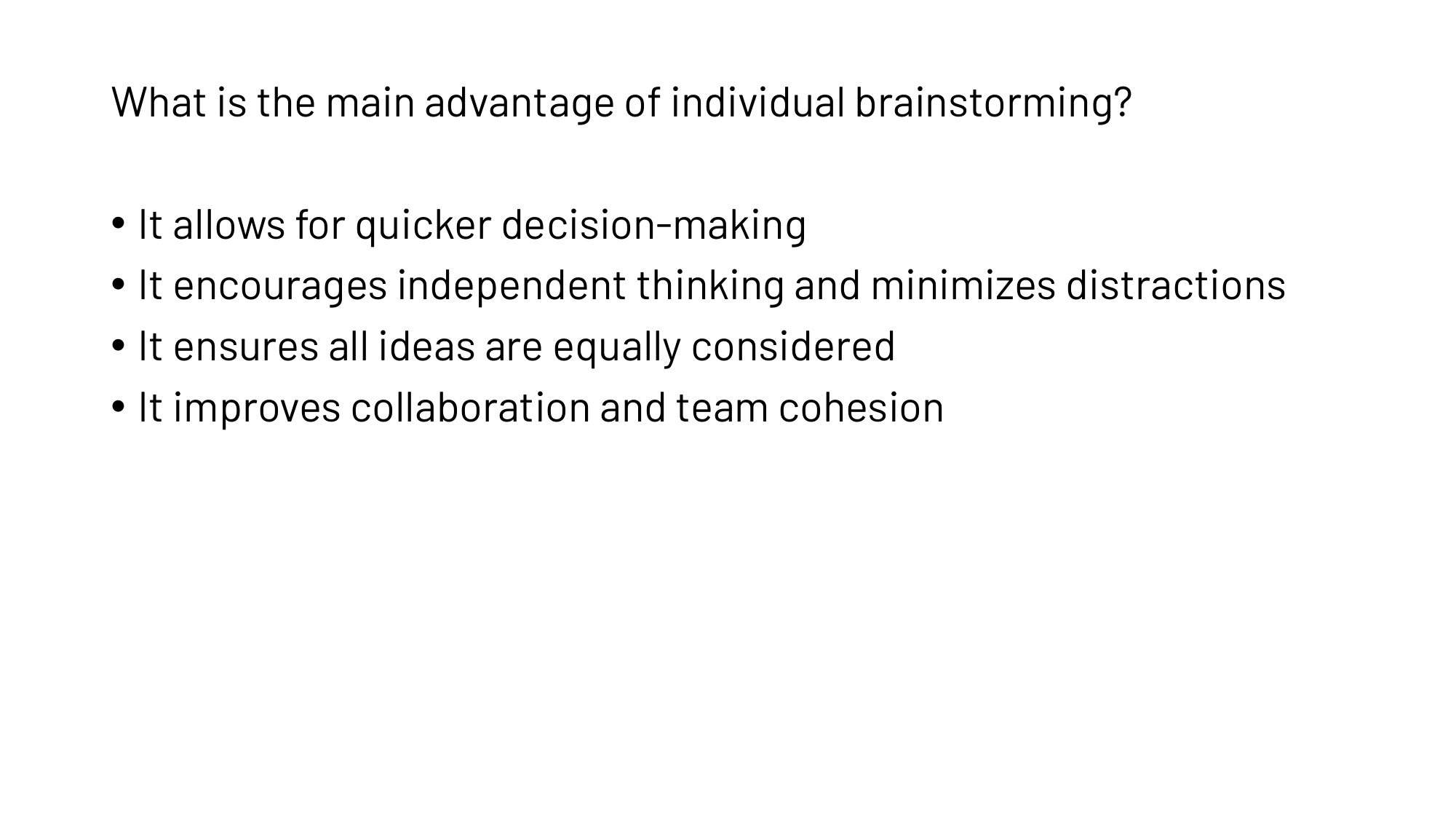

What is the main advantage of individual brainstorming?

It allows for quicker decision-making
It encourages independent thinking and minimizes distractions
It ensures all ideas are equally considered
It improves collaboration and team cohesion